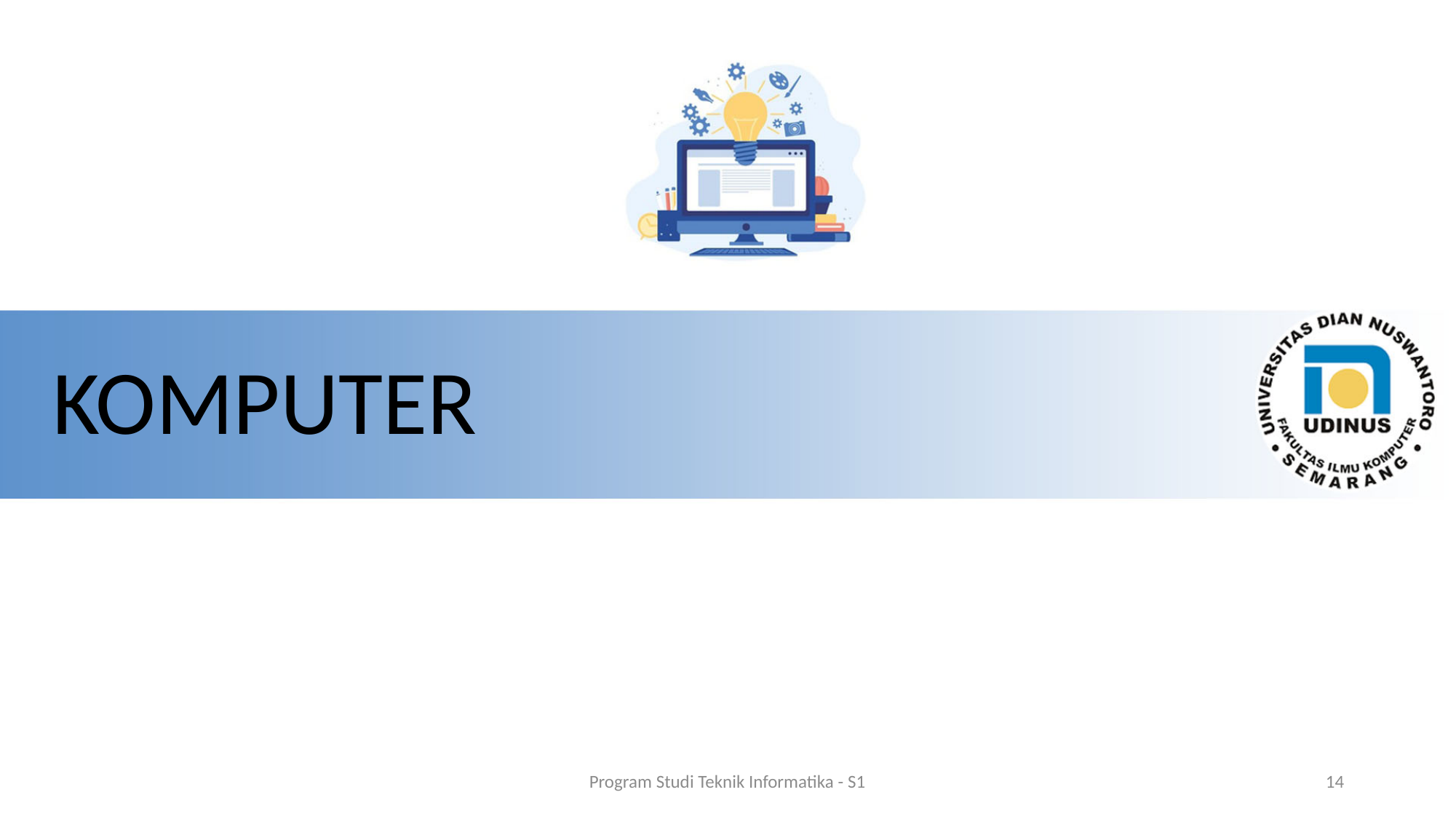

# KOMPUTER
Program Studi Teknik Informatika - S1
14